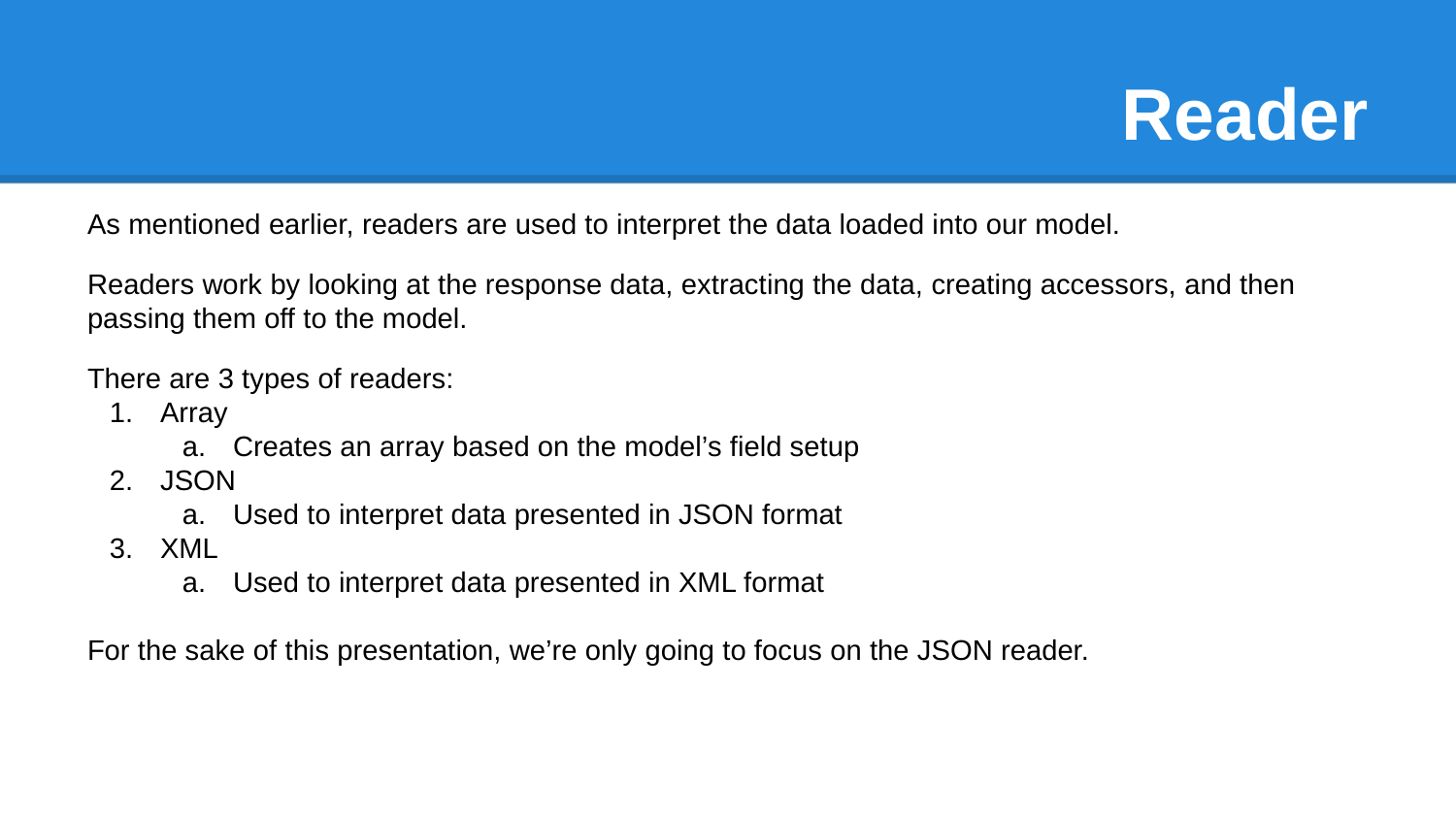

# Reader
As mentioned earlier, readers are used to interpret the data loaded into our model.

Readers work by looking at the response data, extracting the data, creating accessors, and then passing them off to the model.

There are 3 types of readers:
Array
Creates an array based on the model’s field setup
JSON
Used to interpret data presented in JSON format
XML
Used to interpret data presented in XML format

For the sake of this presentation, we’re only going to focus on the JSON reader.